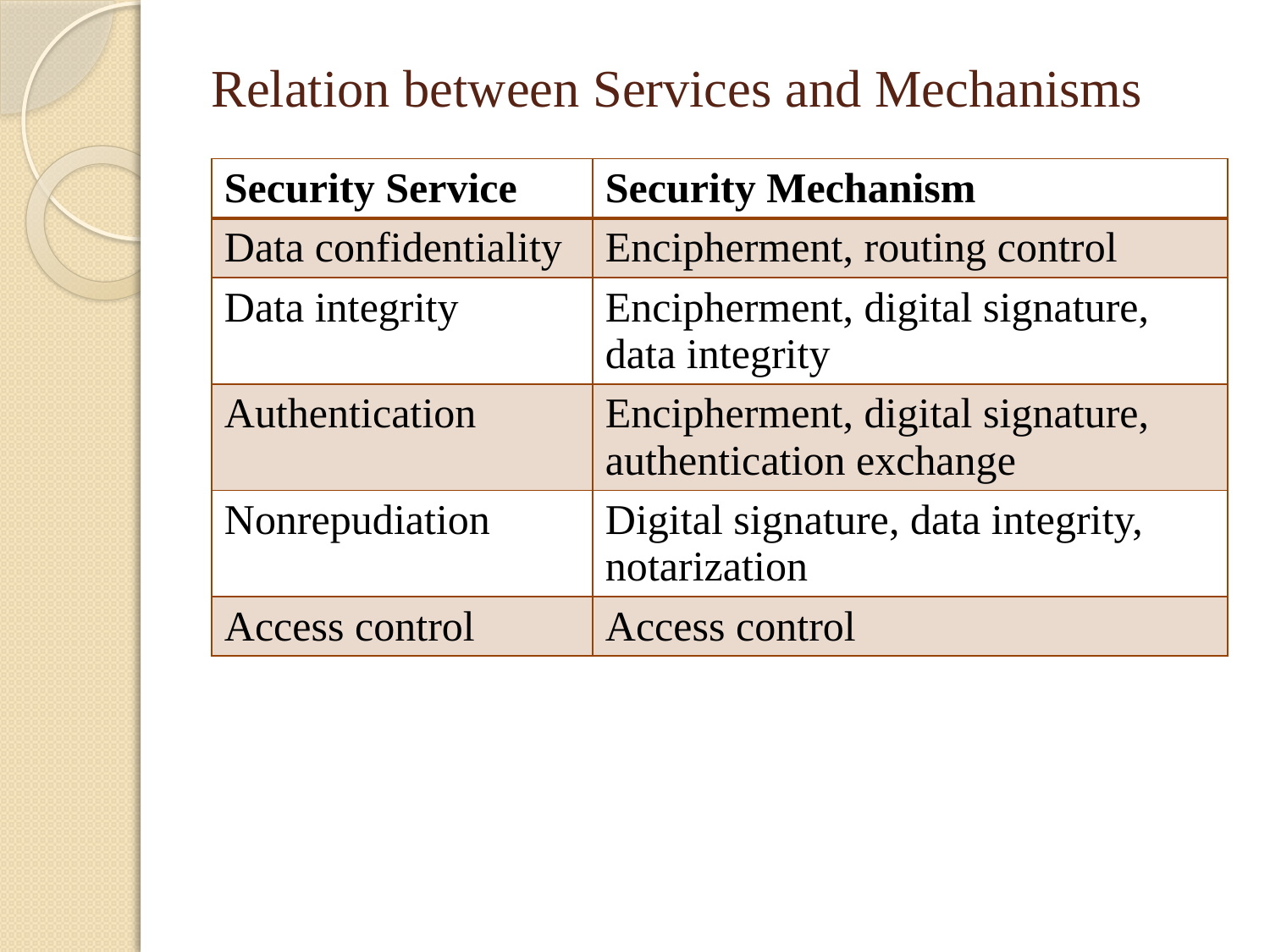

Relation between Services and Mechanisms
| Security Service | Security Mechanism |
| --- | --- |
| Data confidentiality | Encipherment, routing control |
| Data integrity | Encipherment, digital signature, data integrity |
| Authentication | Encipherment, digital signature, authentication exchange |
| Nonrepudiation | Digital signature, data integrity, notarization |
| Access control | Access control |